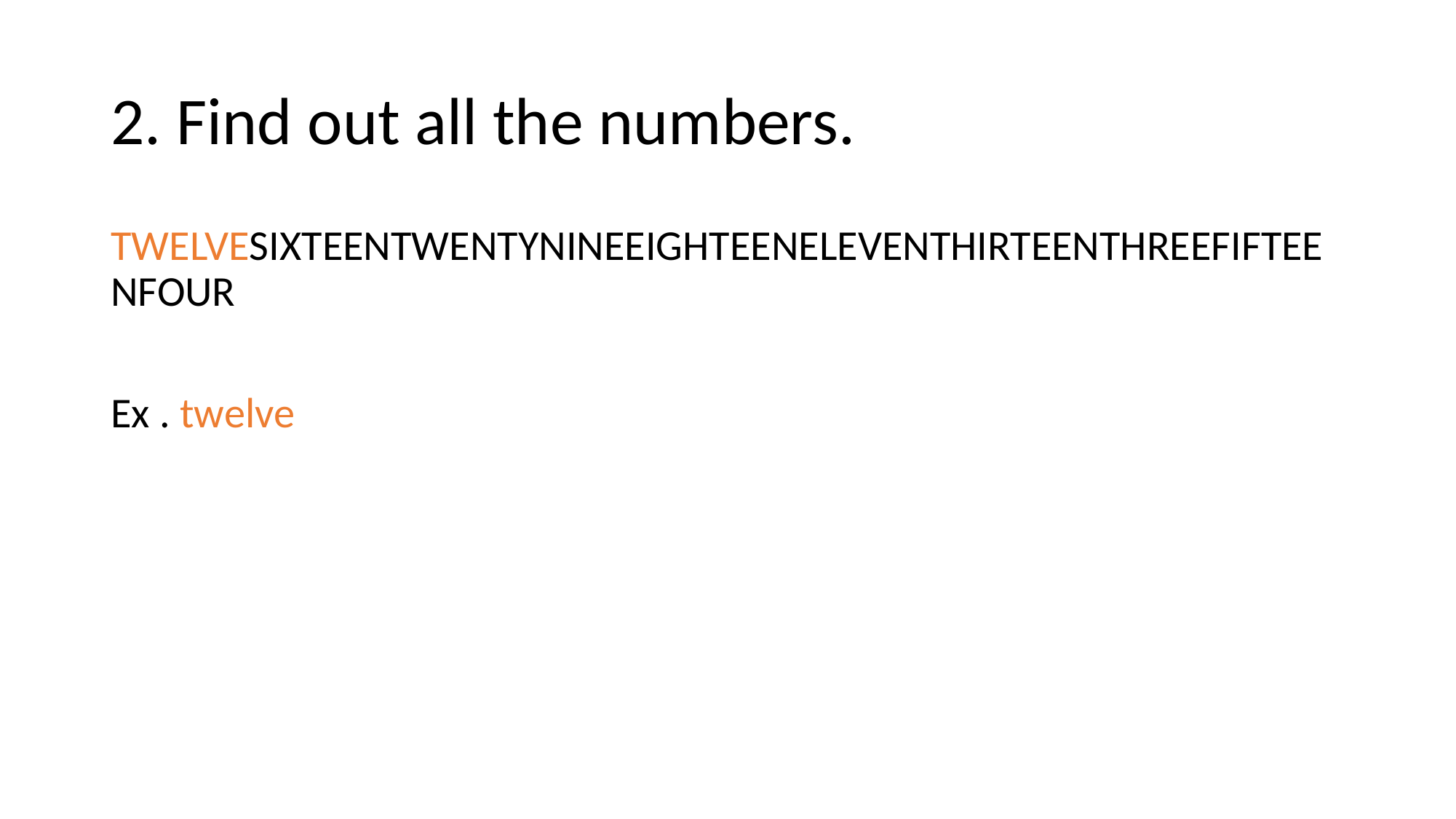

# 2. Find out all the numbers.
TWELVESIXTEENTWENTYNINEEIGHTEENELEVENTHIRTEENTHREEFIFTEENFOUR

Ex . twelve